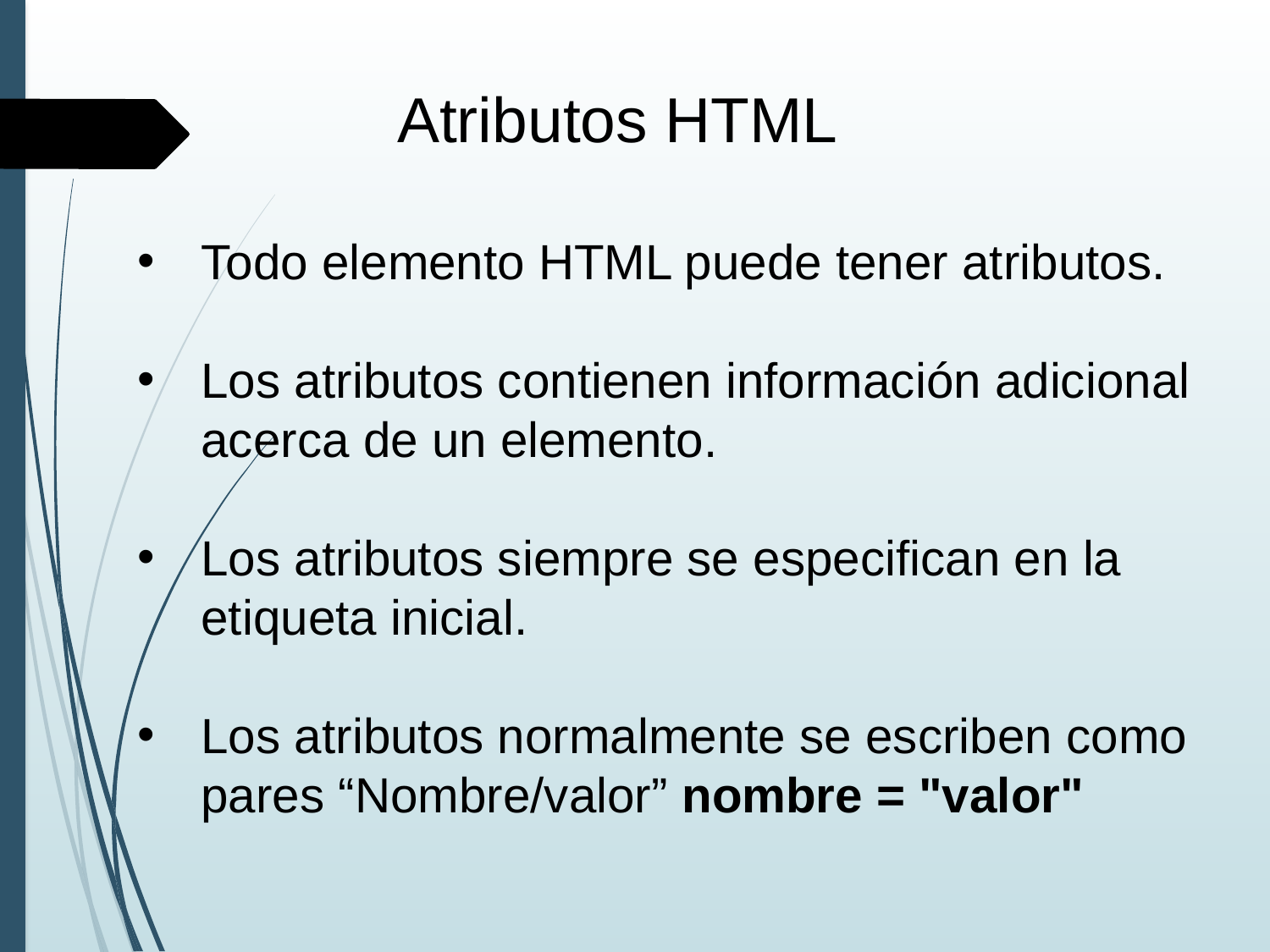

Atributos HTML

Todo elemento HTML puede tener atributos.

Los atributos contienen información adicional acerca de un elemento.

Los atributos siempre se especifican en la etiqueta inicial.

Los atributos normalmente se escriben como pares “Nombre/valor” nombre = "valor"